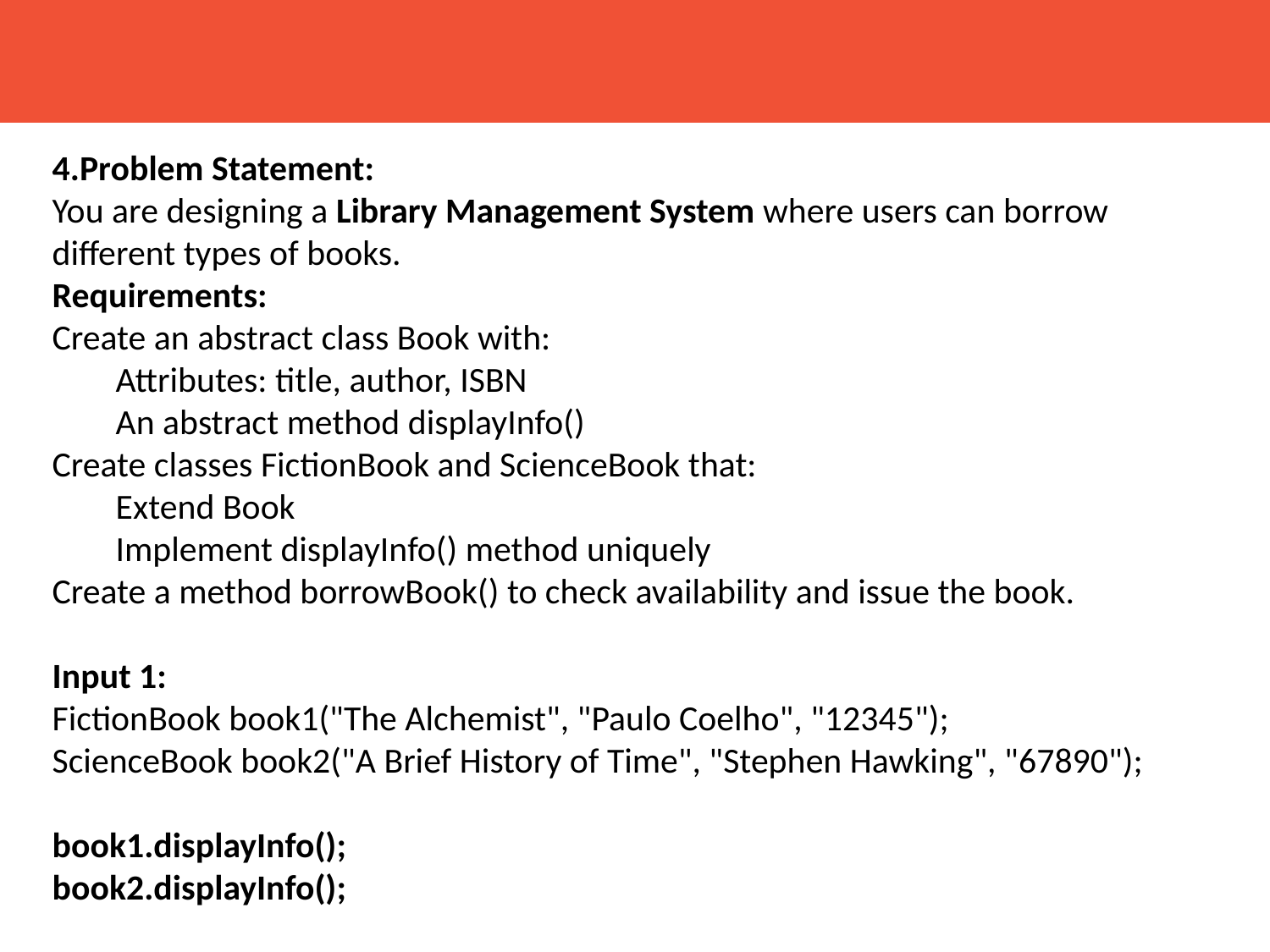

4.Problem Statement:
You are designing a Library Management System where users can borrow different types of books.
Requirements:
Create an abstract class Book with:
Attributes: title, author, ISBN
An abstract method displayInfo()
Create classes FictionBook and ScienceBook that:
Extend Book
Implement displayInfo() method uniquely
Create a method borrowBook() to check availability and issue the book.

Input 1:
FictionBook book1("The Alchemist", "Paulo Coelho", "12345");
ScienceBook book2("A Brief History of Time", "Stephen Hawking", "67890");

book1.displayInfo();
book2.displayInfo();